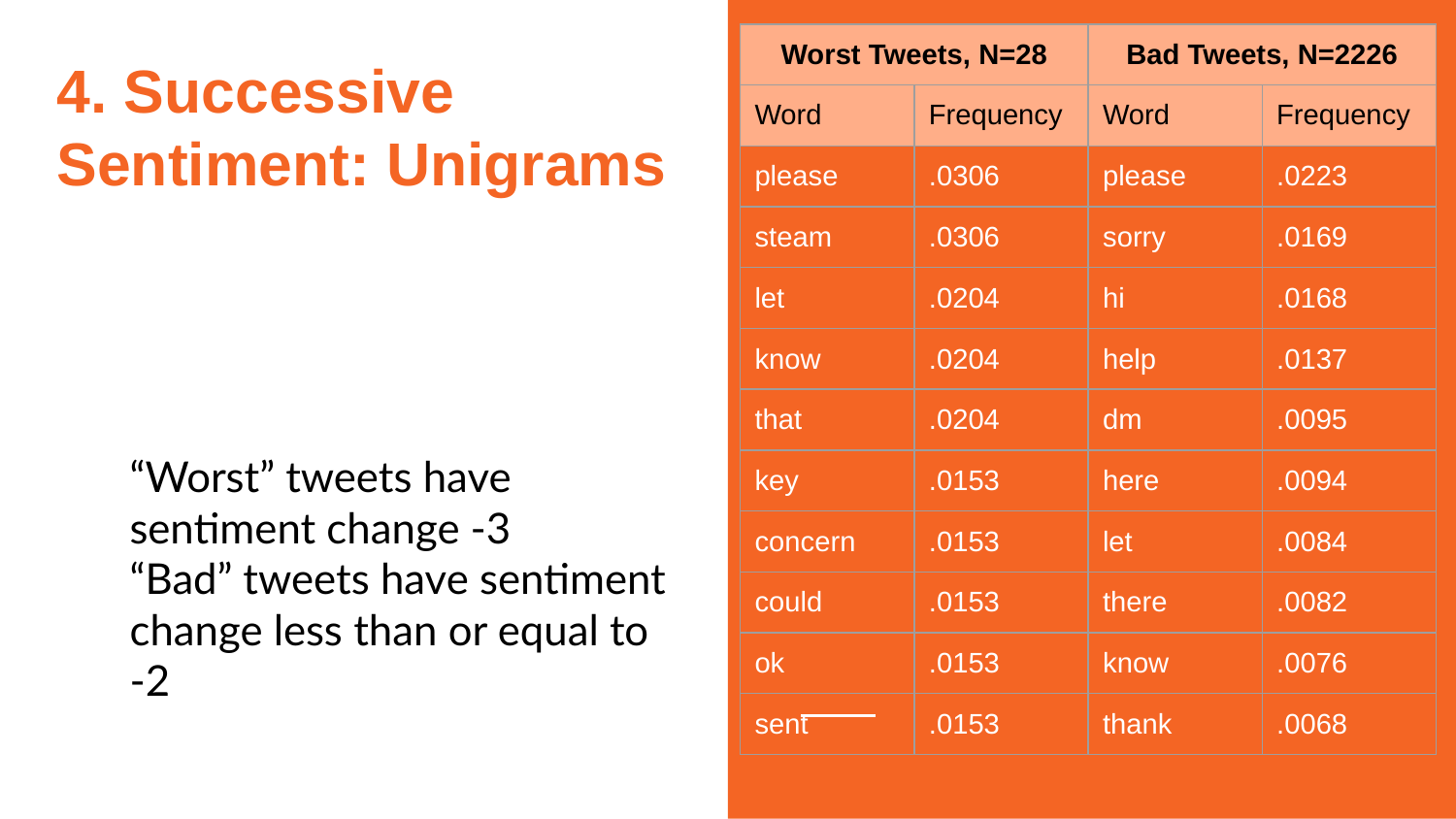

| Worst Tweets, N=28 |  | Bad Tweets, N=2226 |  |
| --- | --- | --- | --- |
| Word | Frequency | Word | Frequency |
| please | .0306 | please | .0223 |
| steam | .0306 | sorry | .0169 |
| let | .0204 | hi | .0168 |
| know | .0204 | help | .0137 |
| that | .0204 | dm | .0095 |
| key | .0153 | here | .0094 |
| concern | .0153 | let | .0084 |
| could | .0153 | there | .0082 |
| ok | .0153 | know | .0076 |
| sent | .0153 | thank | .0068 |
# 4. Successive Sentiment: Unigrams
“Worst” tweets have sentiment change -3
“Bad” tweets have sentiment change less than or equal to -2